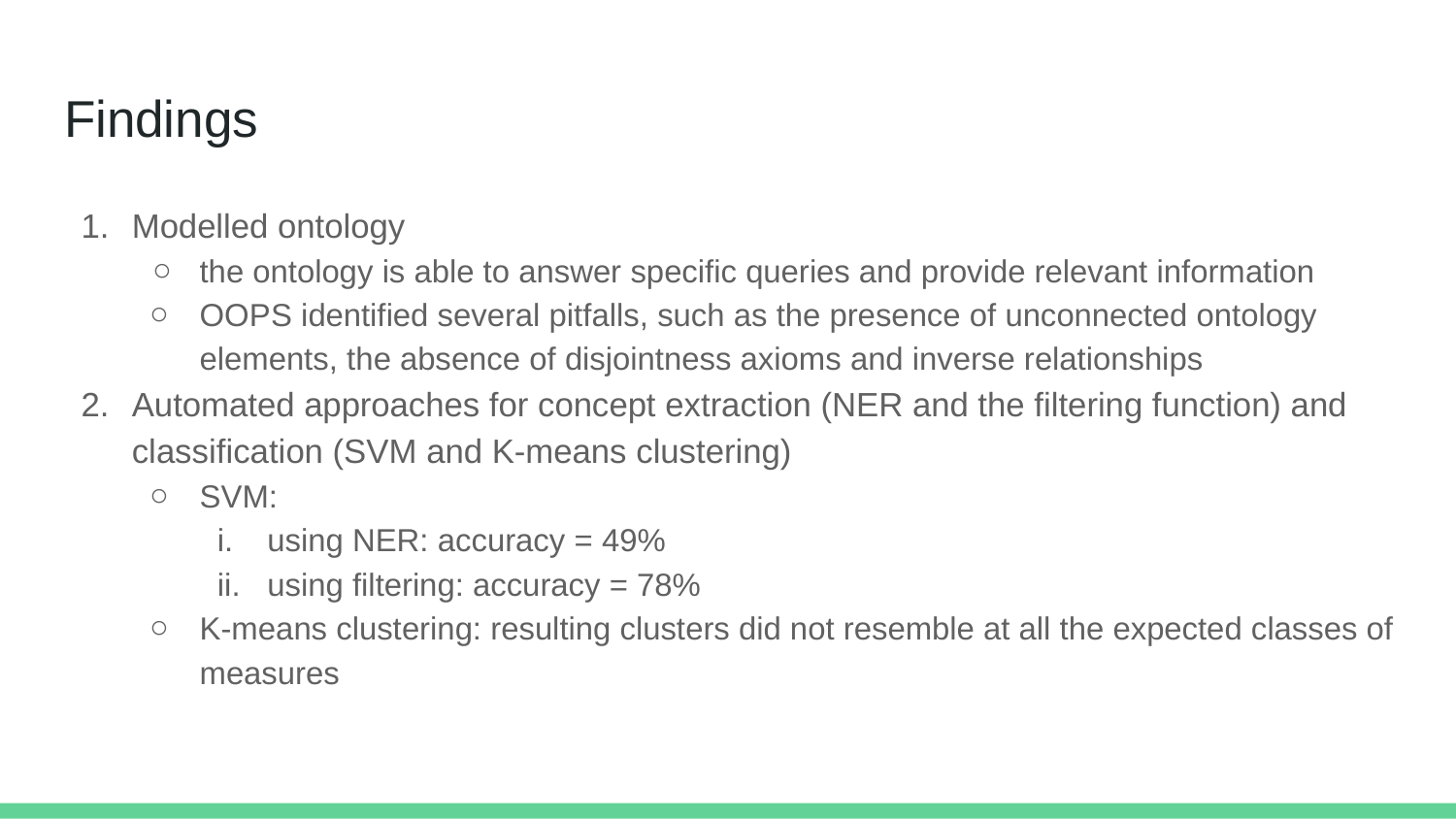

# Findings
Modelled ontology
the ontology is able to answer specific queries and provide relevant information
OOPS identified several pitfalls, such as the presence of unconnected ontology elements, the absence of disjointness axioms and inverse relationships
Automated approaches for concept extraction (NER and the filtering function) and classification (SVM and K-means clustering)
SVM:
using NER: accuracy = 49%
using filtering: accuracy = 78%
K-means clustering: resulting clusters did not resemble at all the expected classes of measures